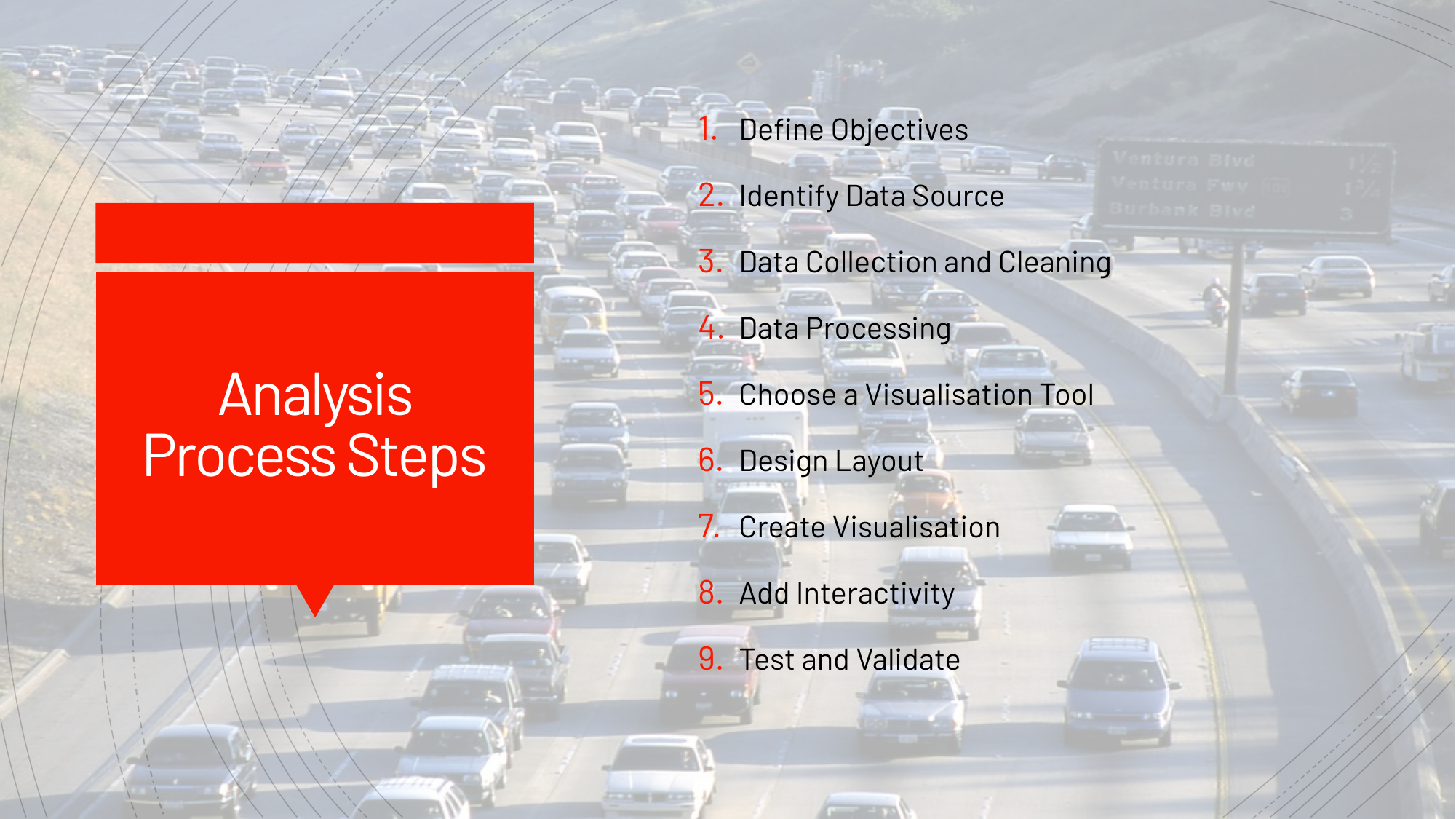

Define Objectives
Identify Data Source
Data Collection and Cleaning
Data Processing
Choose a Visualisation Tool
Design Layout
Create Visualisation
Add Interactivity
Test and Validate

# Analysis Process Steps